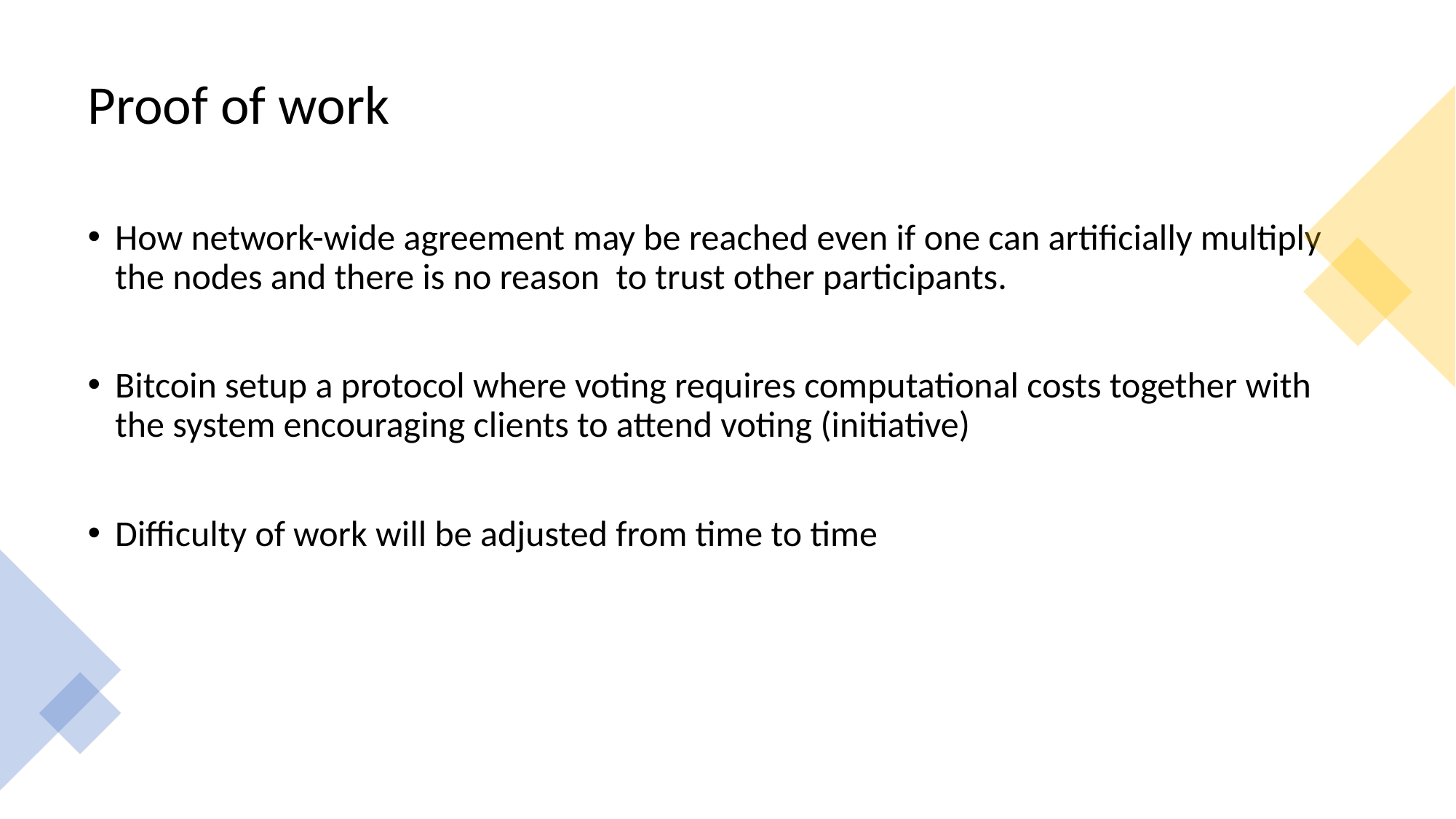

# Proof of work

How network-wide agreement may be reached even if one can artificially multiply the nodes and there is no reason  to trust other participants.

Bitcoin setup a protocol where voting requires computational costs together with the system encouraging clients to attend voting (initiative)

Difficulty of work will be adjusted from time to time